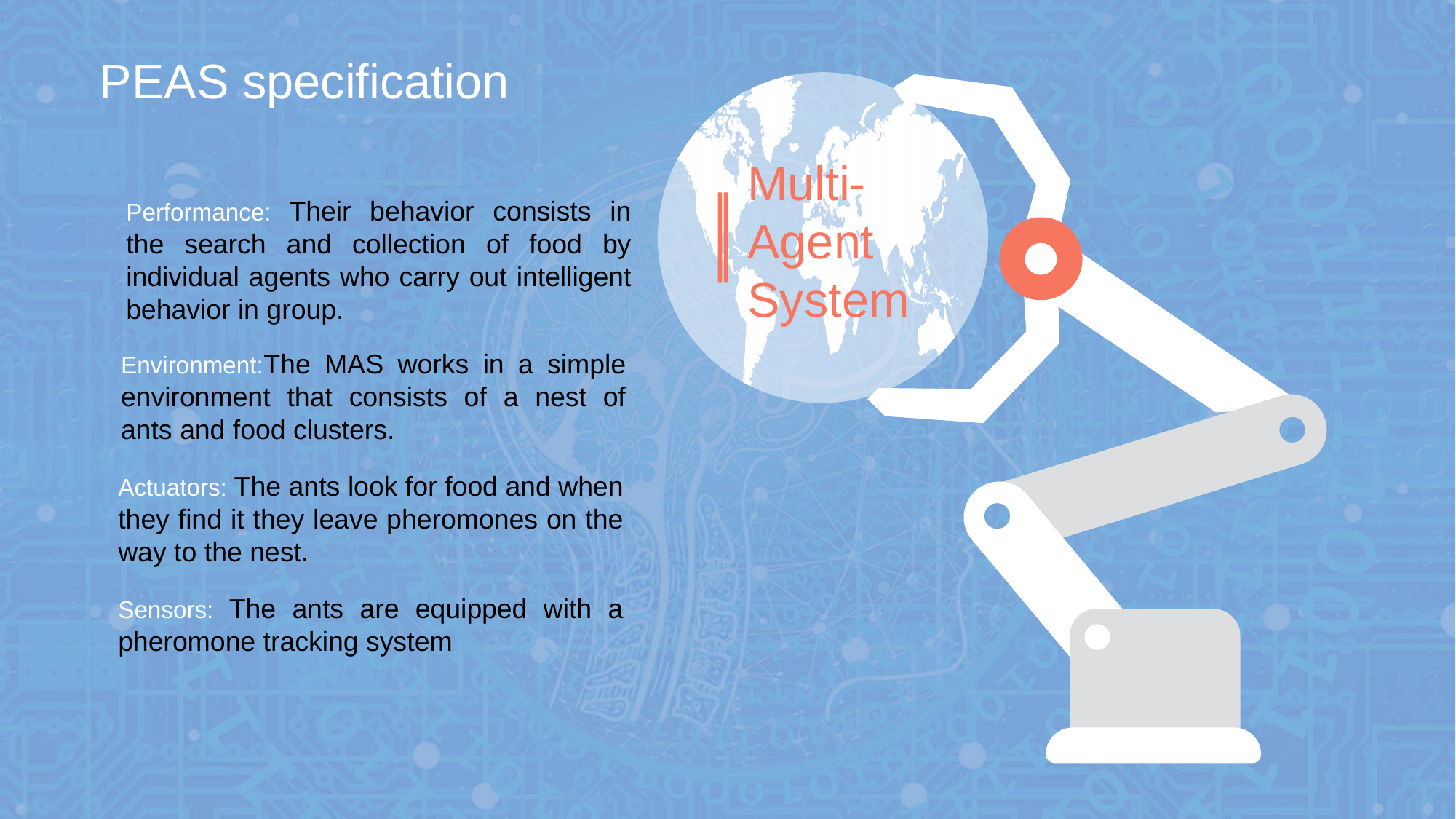

PEAS specification

Multi-Agent System
Performance: Their behavior consists in the search and collection of food by individual agents who carry out intelligent behavior in group.

Environment:The MAS works in a simple environment that consists of a nest of ants and food clusters.
Actuators: The ants look for food and when they find it they leave pheromones on the way to the nest.
Sensors: The ants are equipped with a pheromone tracking system